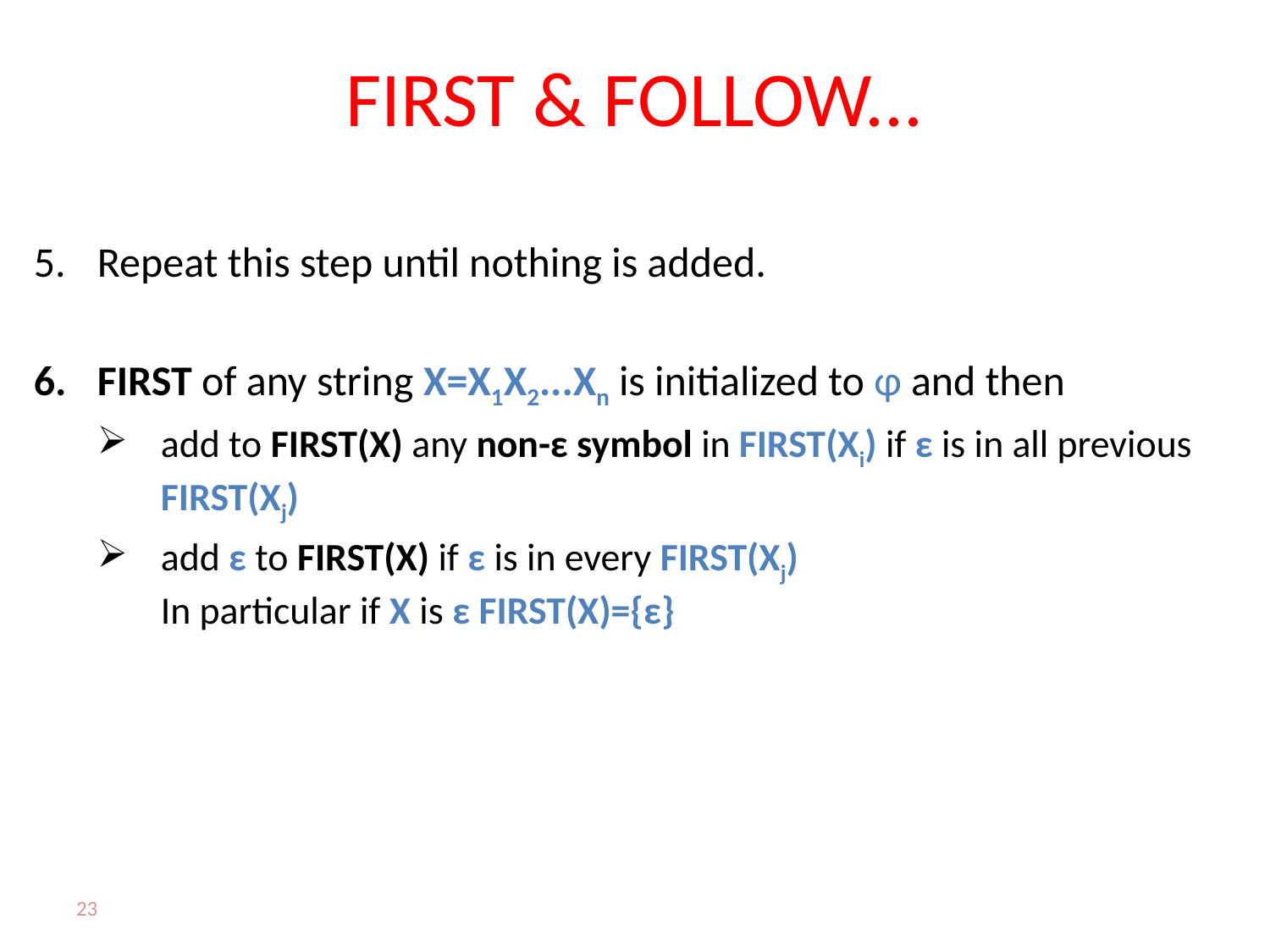

# FIRST & FOLLOW...

Repeat this step until nothing is added.

FIRST of any string X=X1X2...Xn is initialized to φ and then
add to FIRST(X) any non-ε symbol in FIRST(Xi) if ε is in all previous FIRST(Xj)
add ε to FIRST(X) if ε is in every FIRST(Xj)
In particular if X is ε FIRST(X)={ε}
23